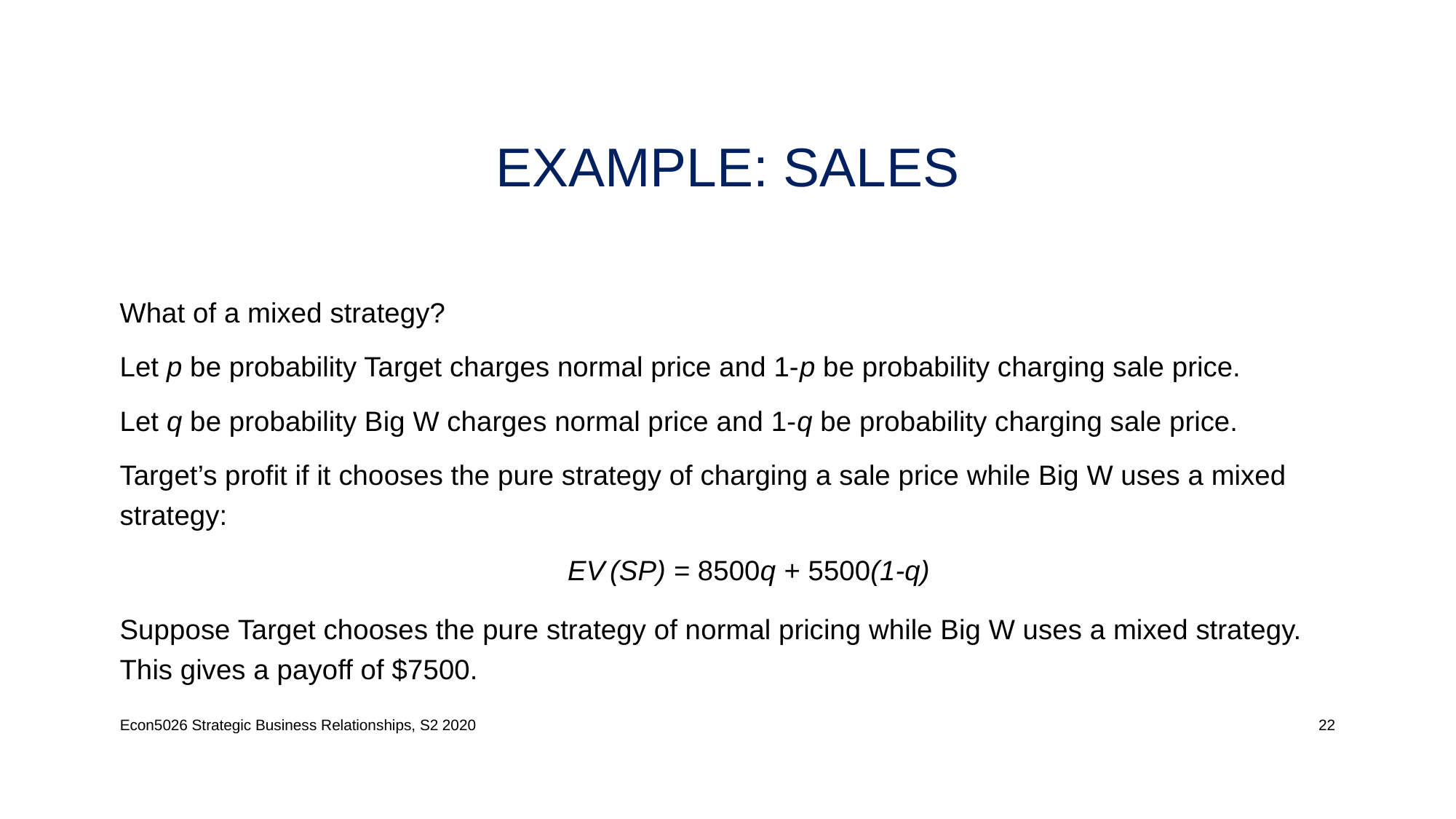

# EXAMPLE: SALES
What of a mixed strategy?
Let p be probability Target charges normal price and 1-p be probability charging sale price.
Let q be probability Big W charges normal price and 1-q be probability charging sale price.
Target’s profit if it chooses the pure strategy of charging a sale price while Big W uses a mixed strategy:
EV (SP) = 8500q + 5500(1-q)
Suppose Target chooses the pure strategy of normal pricing while Big W uses a mixed strategy. This gives a payoff of $7500.

Econ5026 Strategic Business Relationships, S2 2020
22